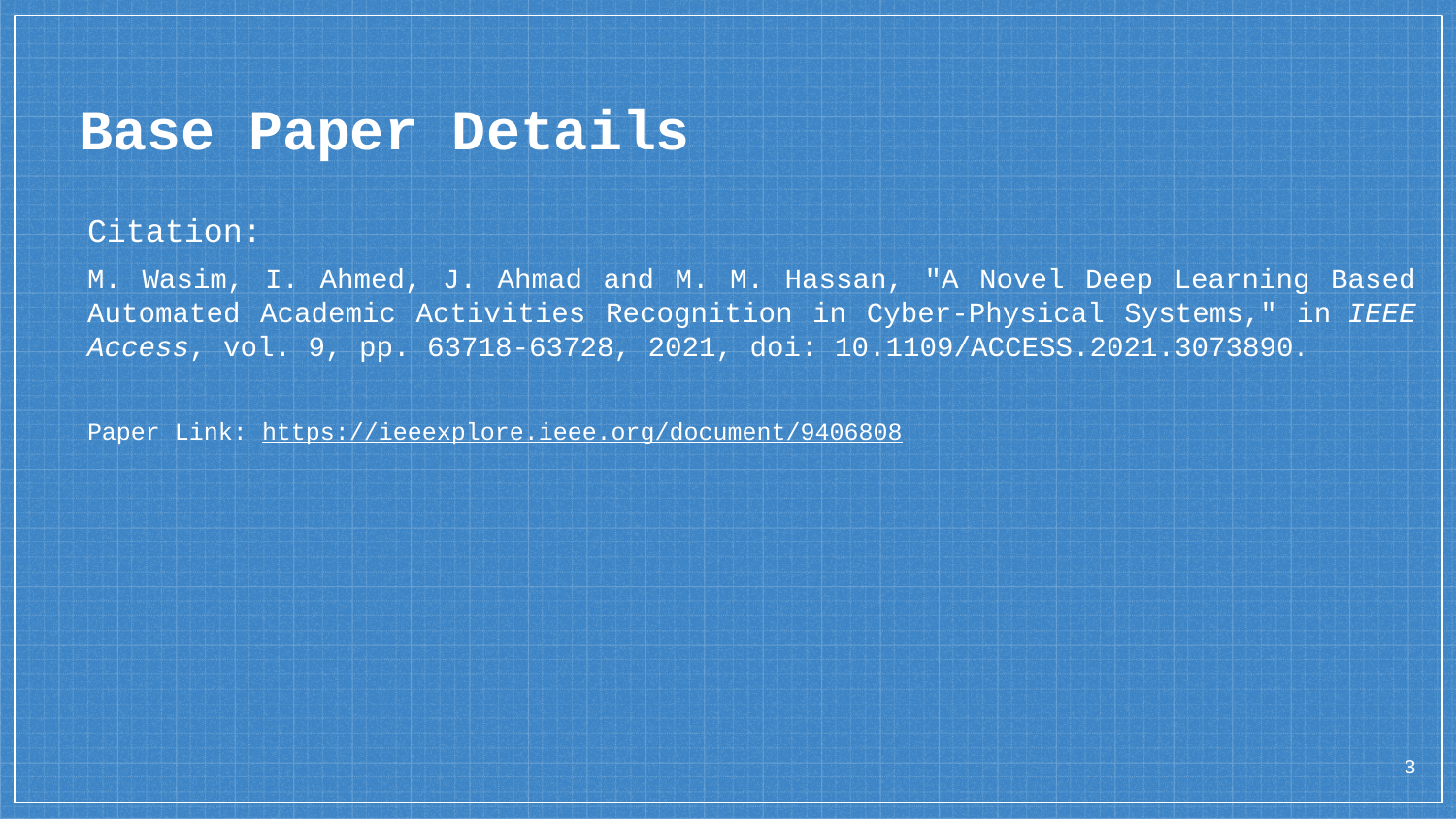

# Base Paper Details
Citation:
M. Wasim, I. Ahmed, J. Ahmad and M. M. Hassan, "A Novel Deep Learning Based Automated Academic Activities Recognition in Cyber-Physical Systems," in IEEE Access, vol. 9, pp. 63718-63728, 2021, doi: 10.1109/ACCESS.2021.3073890.

Paper Link: https://ieeexplore.ieee.org/document/9406808

3